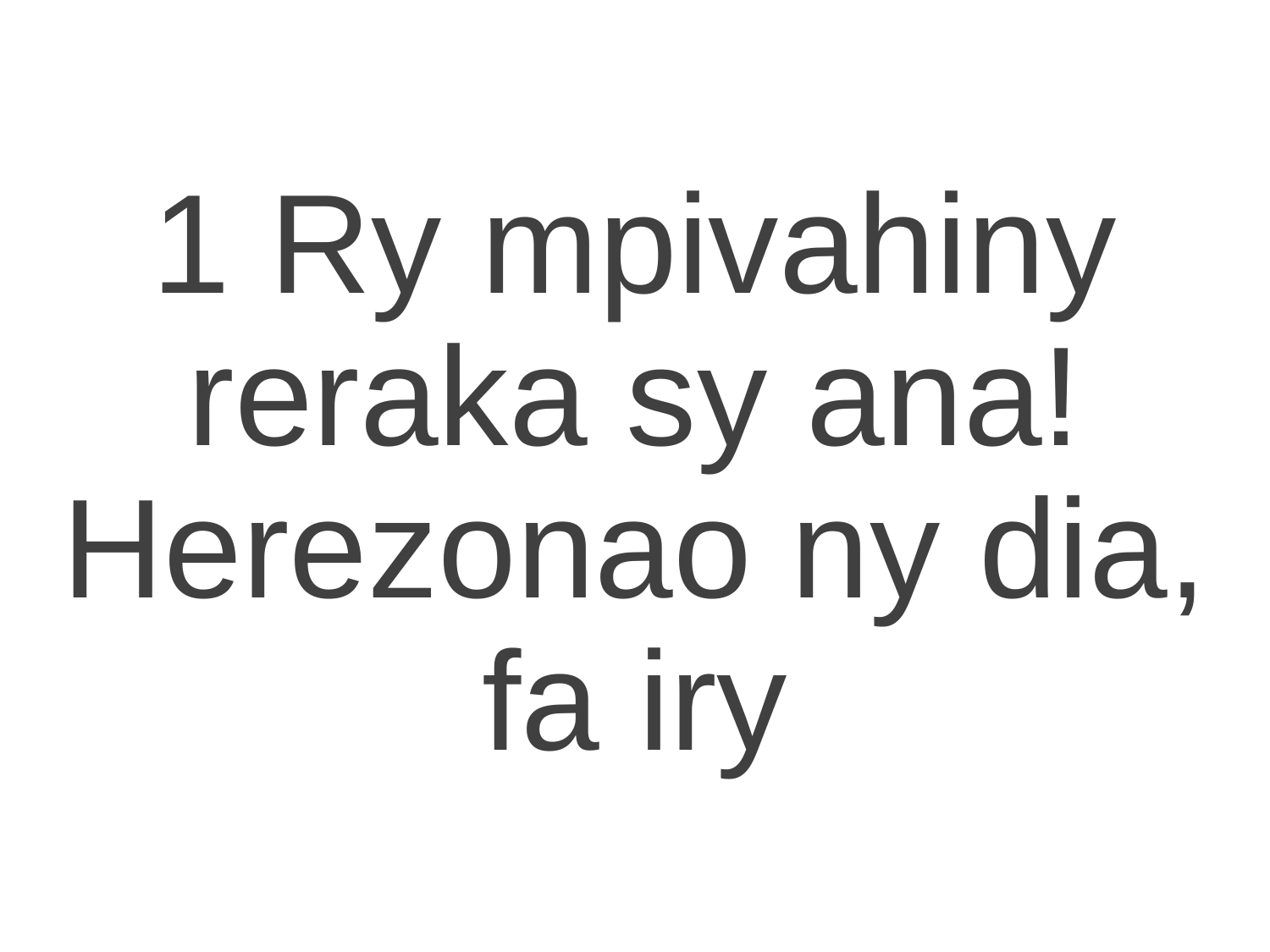

1 Ry mpivahiny reraka sy ana!
Herezonao ny dia, fa iry